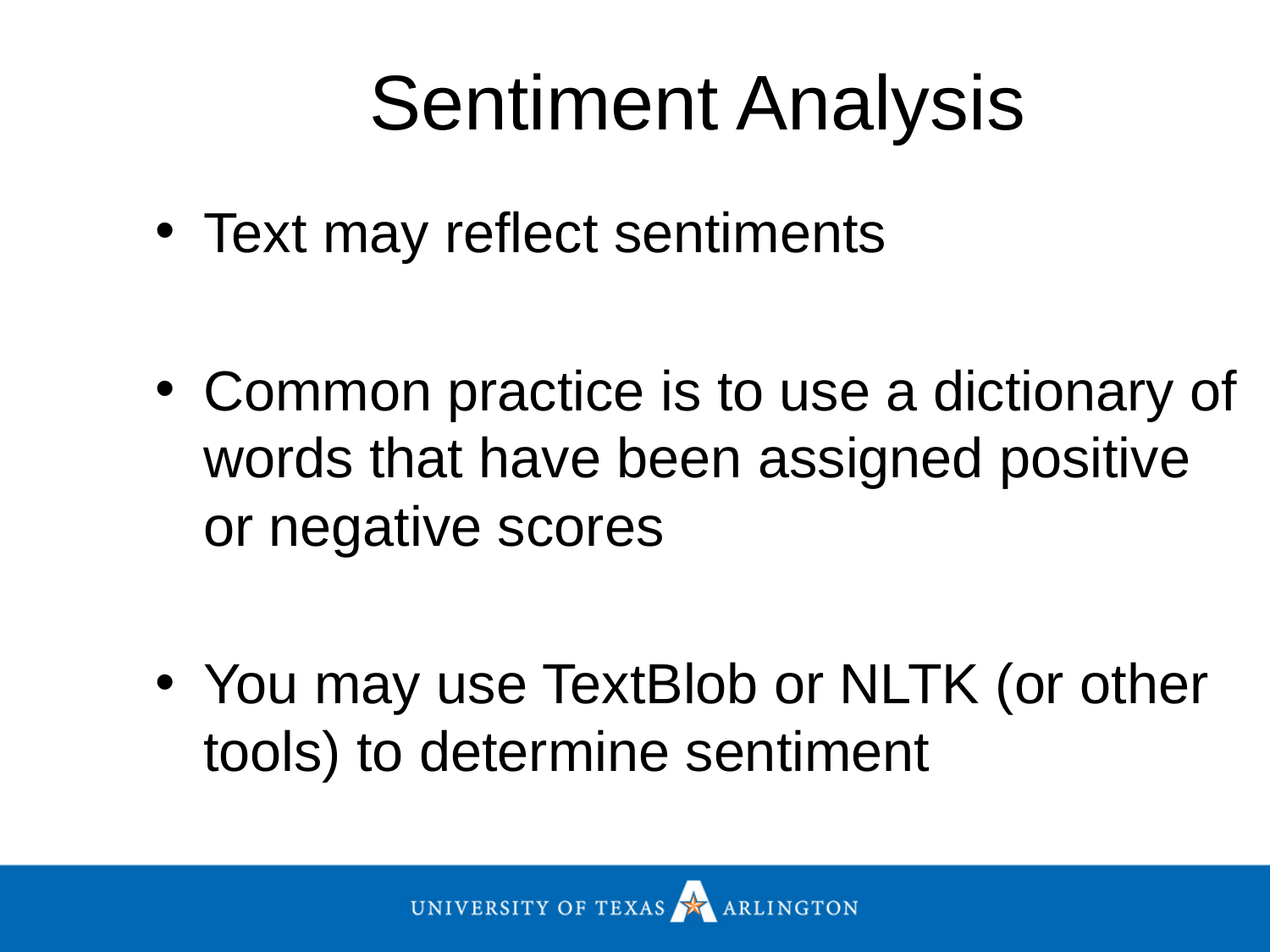

# Sentiment Analysis
Text may reflect sentiments

Common practice is to use a dictionary of words that have been assigned positive or negative scores

You may use TextBlob or NLTK (or other tools) to determine sentiment